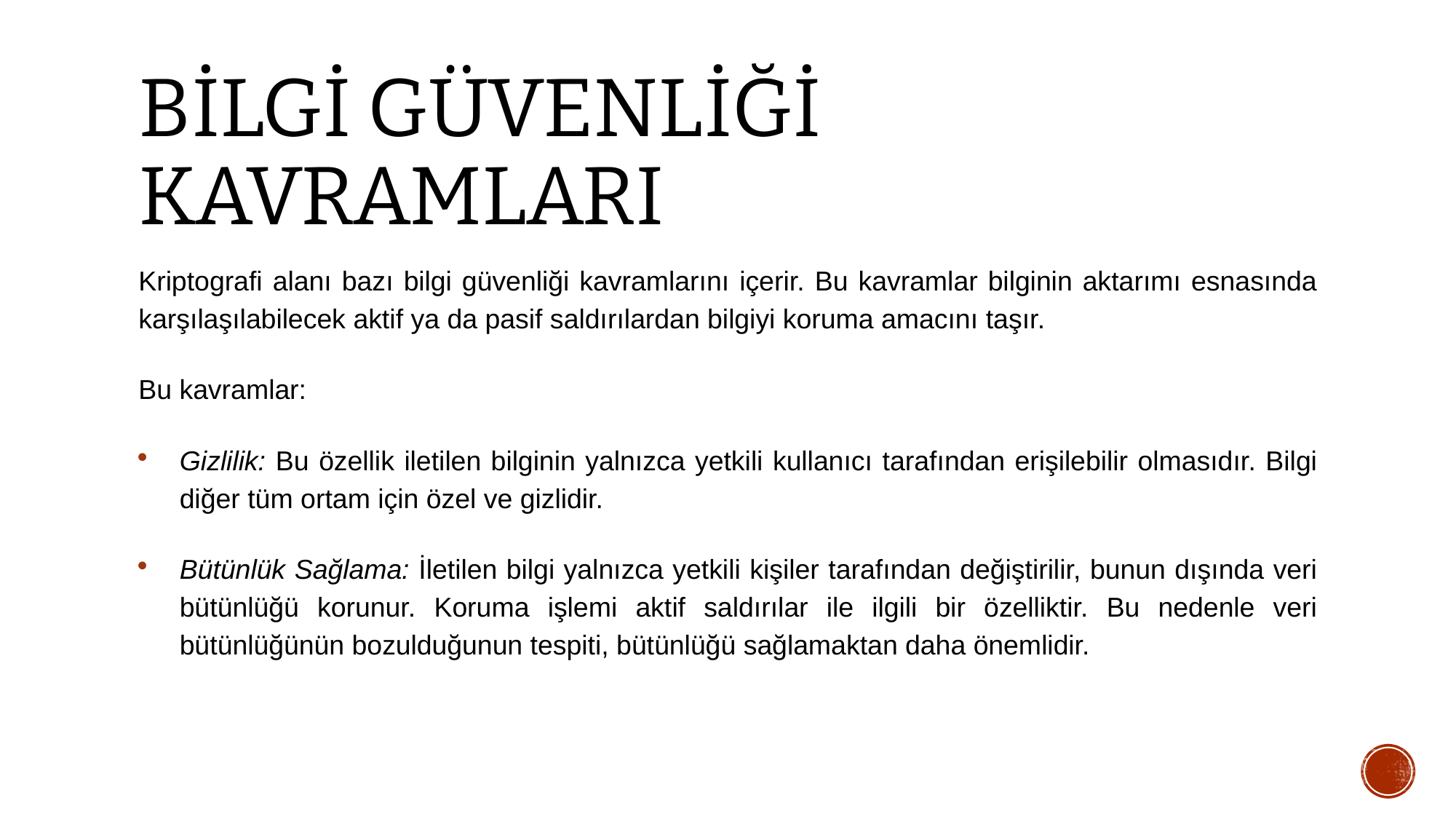

# Bilgi Güvenliği Kavramları
Kriptografi alanı bazı bilgi güvenliği kavramlarını içerir. Bu kavramlar bilginin aktarımı esnasında karşılaşılabilecek aktif ya da pasif saldırılardan bilgiyi koruma amacını taşır.
Bu kavramlar:
Gizlilik: Bu özellik iletilen bilginin yalnızca yetkili kullanıcı tarafından erişilebilir olmasıdır. Bilgi diğer tüm ortam için özel ve gizlidir.
Bütünlük Sağlama: İletilen bilgi yalnızca yetkili kişiler tarafından değiştirilir, bunun dışında veri bütünlüğü korunur. Koruma işlemi aktif saldırılar ile ilgili bir özelliktir. Bu nedenle veri bütünlüğünün bozulduğunun tespiti, bütünlüğü sağlamaktan daha önemlidir.